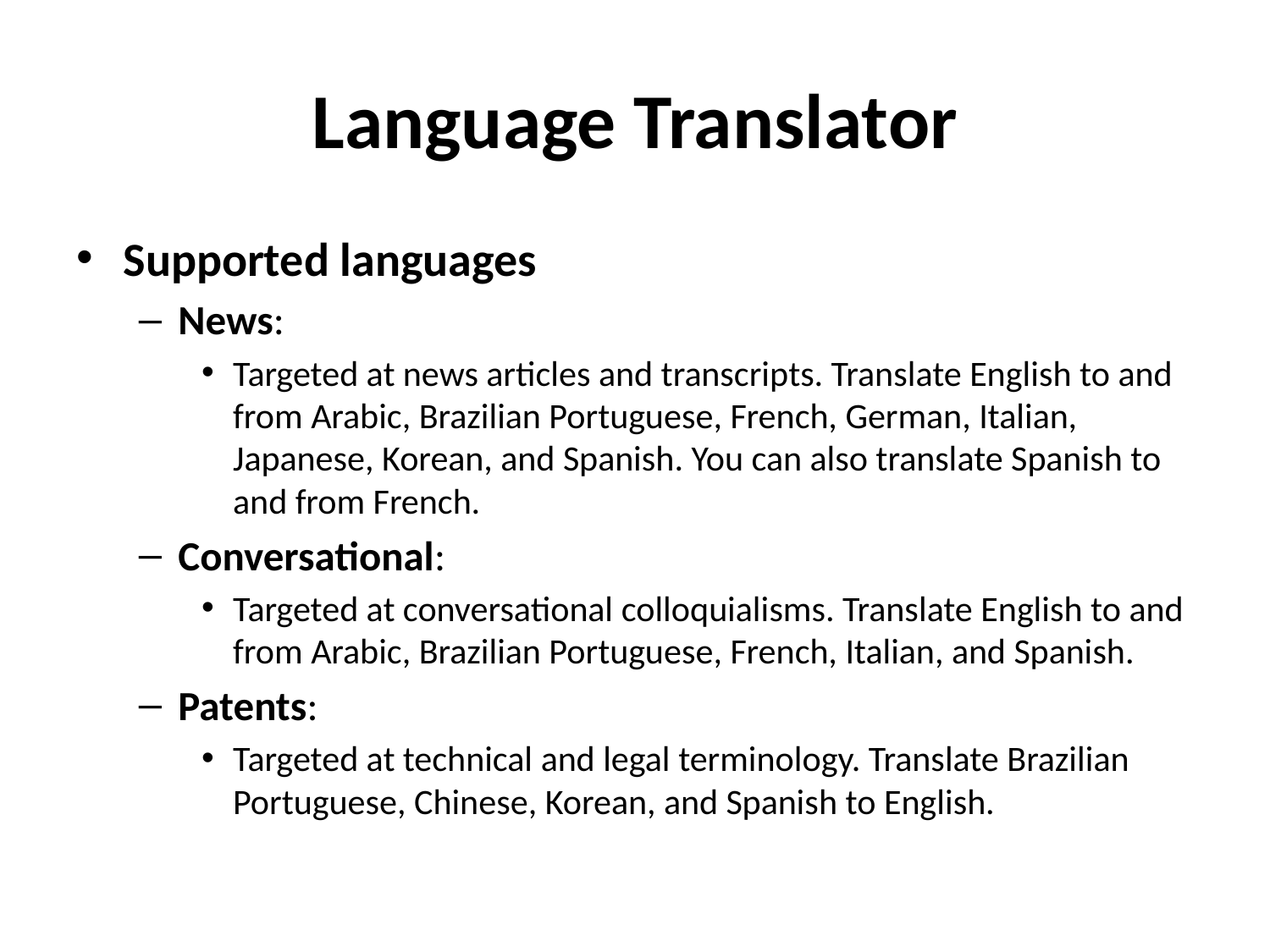

# Language Translator
Supported languages
News:
Targeted at news articles and transcripts. Translate English to and from Arabic, Brazilian Portuguese, French, German, Italian, Japanese, Korean, and Spanish. You can also translate Spanish to and from French.
Conversational:
Targeted at conversational colloquialisms. Translate English to and from Arabic, Brazilian Portuguese, French, Italian, and Spanish.
Patents:
Targeted at technical and legal terminology. Translate Brazilian Portuguese, Chinese, Korean, and Spanish to English.